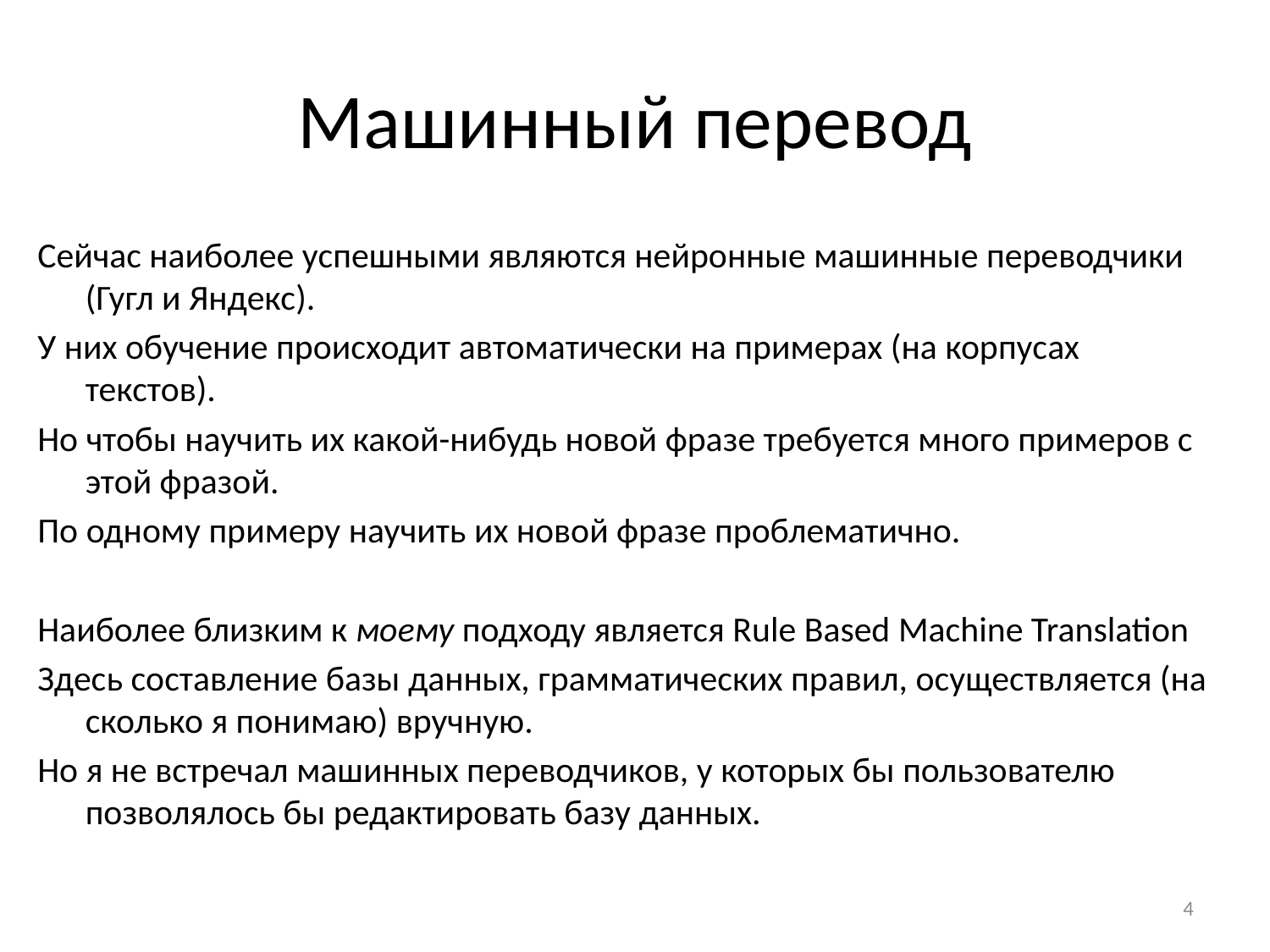

# Машинный перевод
Сейчас наиболее успешными являются нейронные машинные переводчики (Гугл и Яндекс).
У них обучение происходит автоматически на примерах (на корпусах текстов).
Но чтобы научить их какой-нибудь новой фразе требуется много примеров с этой фразой.
По одному примеру научить их новой фразе проблематично.

Наиболее близким к моему подходу является Rule Based Machine Translation
Здесь составление базы данных, грамматических правил, осуществляется (на сколько я понимаю) вручную.
Но я не встречал машинных переводчиков, у которых бы пользователю позволялось бы редактировать базу данных.
4